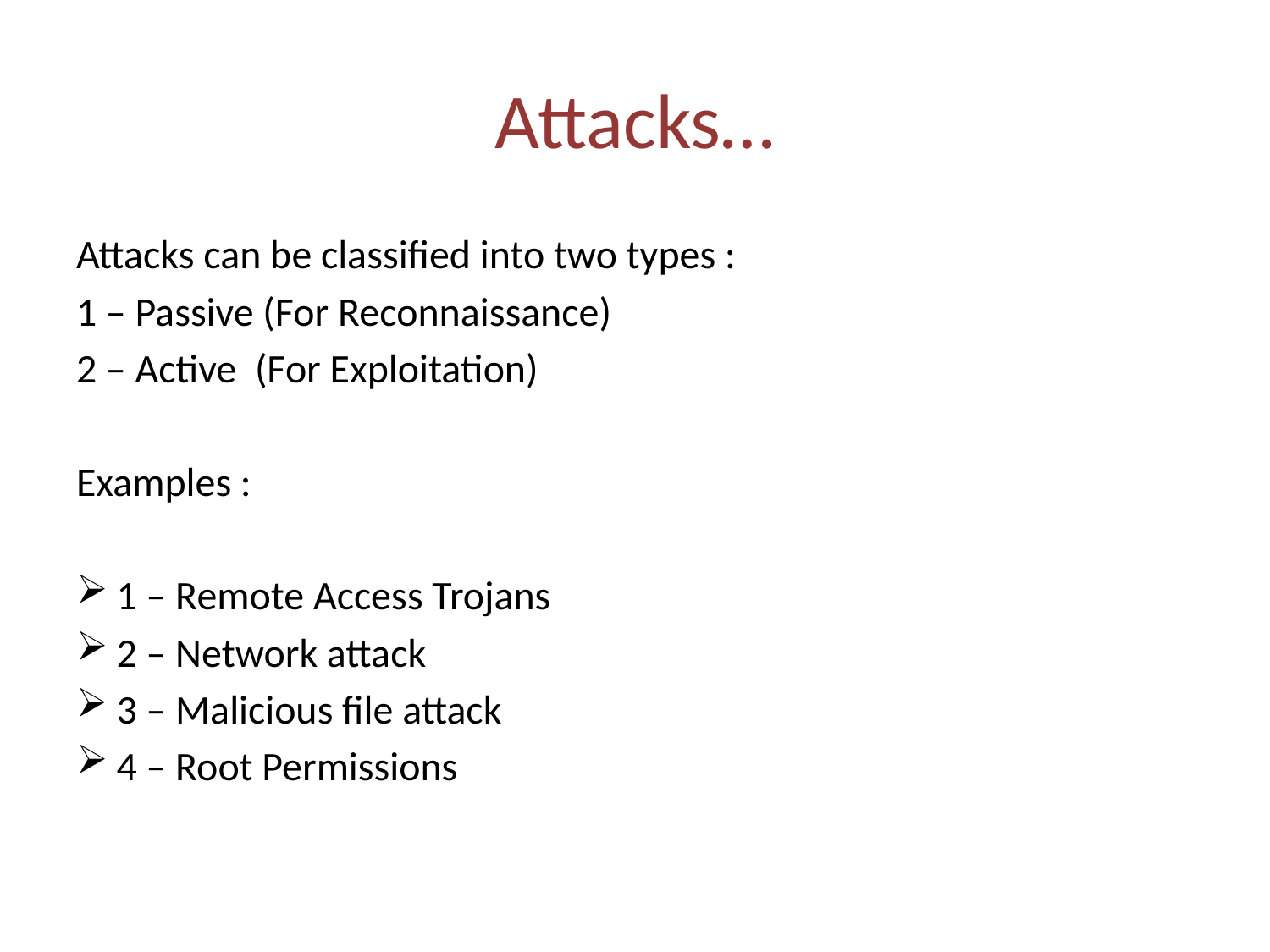

# Attacks…
Attacks can be classified into two types :
1 – Passive (For Reconnaissance)
2 – Active  (For Exploitation)

Examples :

1 – Remote Access Trojans
2 – Network attack
3 – Malicious file attack
4 – Root Permissions